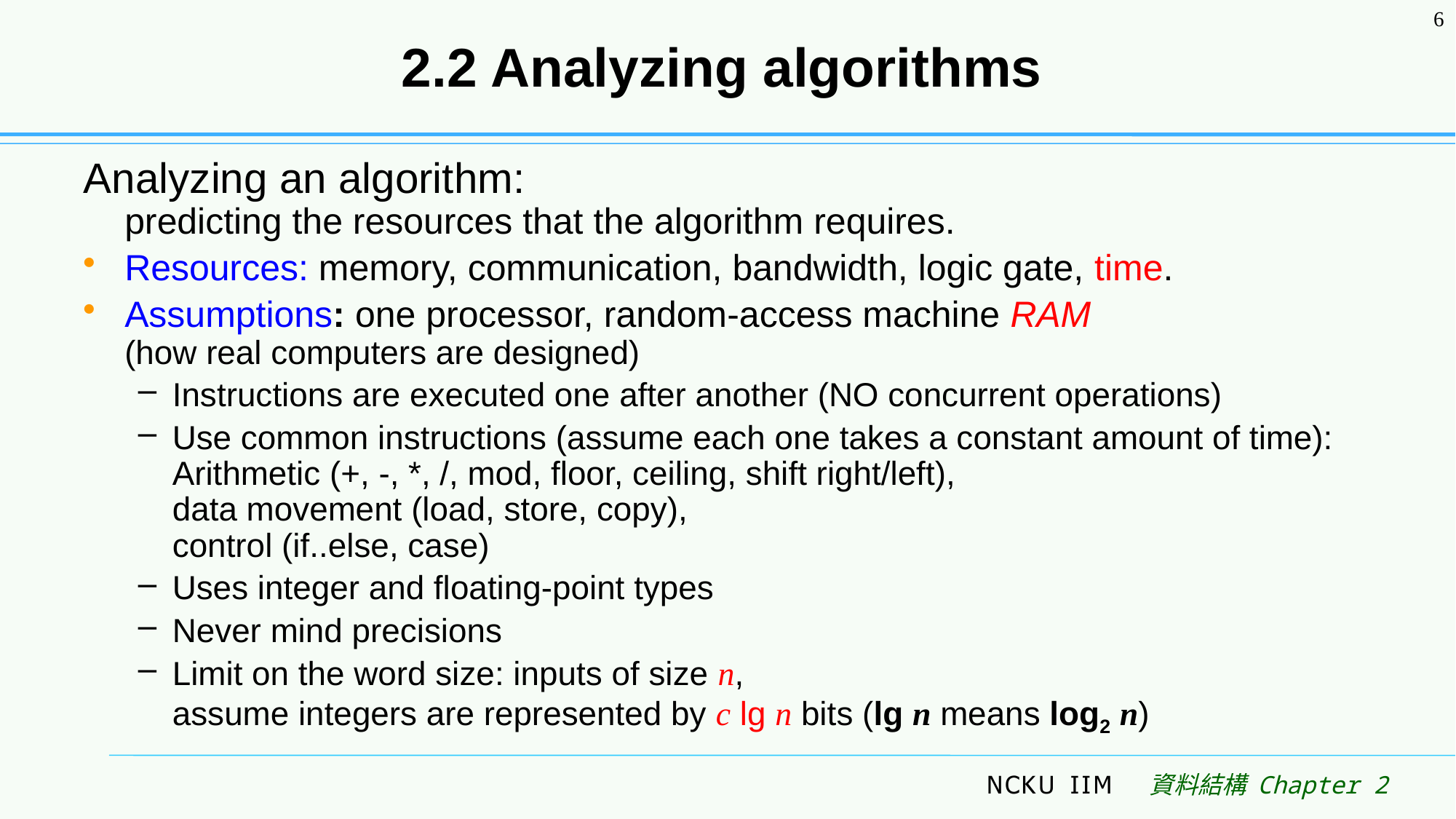

6
# 2.2 Analyzing algorithms
Analyzing an algorithm:
predicting the resources that the algorithm requires.
Resources: memory, communication, bandwidth, logic gate, time.
Assumptions: one processor, random-access machine RAM
(how real computers are designed)
Instructions are executed one after another (NO concurrent operations)
Use common instructions (assume each one takes a constant amount of time):
Arithmetic (+, -, *, /, mod, floor, ceiling, shift right/left),
data movement (load, store, copy),
control (if..else, case)
Uses integer and floating-point types
Never mind precisions
Limit on the word size: inputs of size n,
assume integers are represented by c lg n bits (lg n means log2 n)